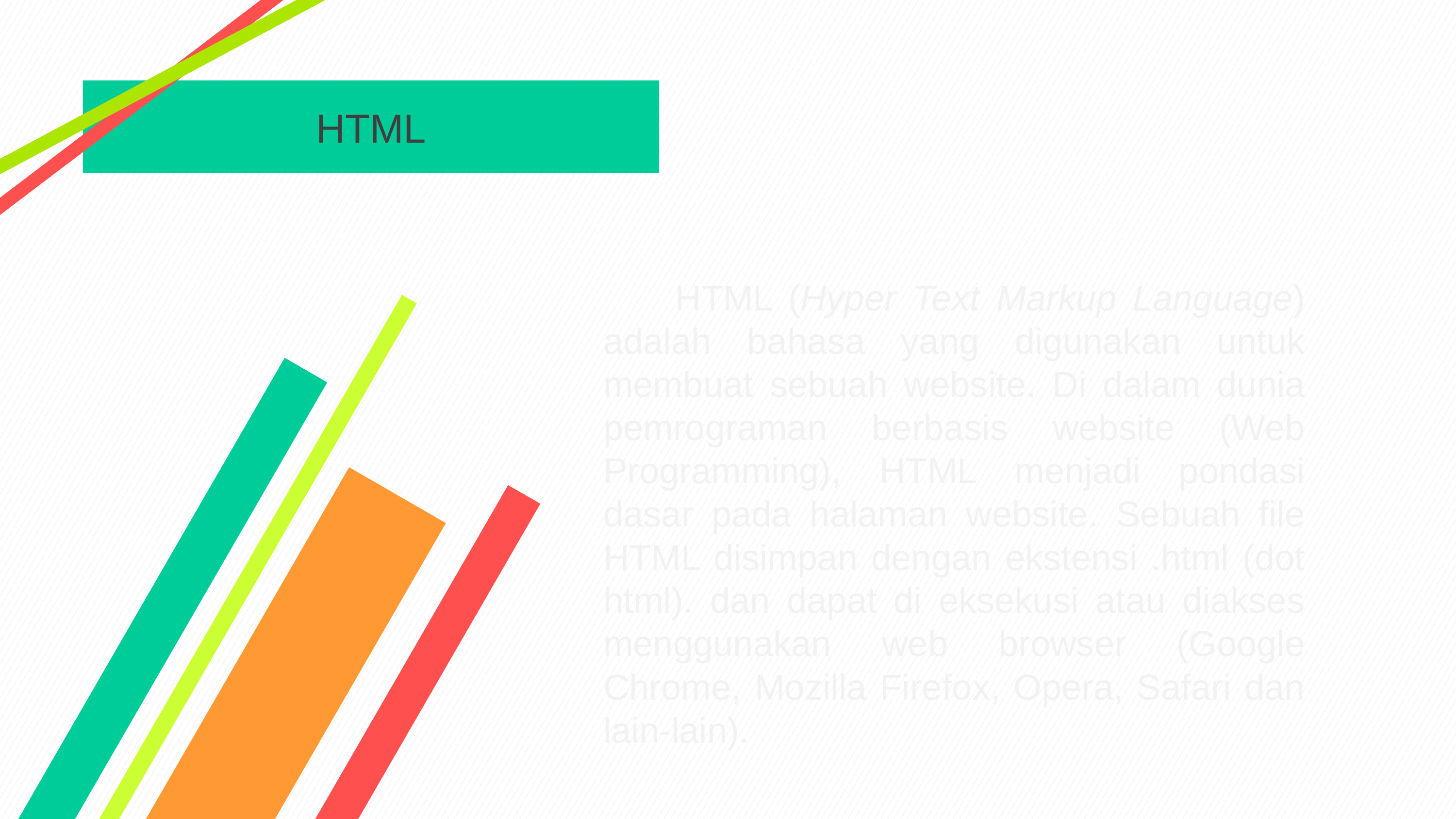

HTML

	HTML (Hyper Text Markup Language) adalah bahasa yang digunakan untuk membuat sebuah website. Di dalam dunia pemrograman berbasis website (Web Programming), HTML menjadi pondasi dasar pada halaman website. Sebuah file HTML disimpan dengan ekstensi .html (dot html). dan dapat di eksekusi atau diakses menggunakan web browser (Google Chrome, Mozilla Firefox, Opera, Safari dan lain-lain).